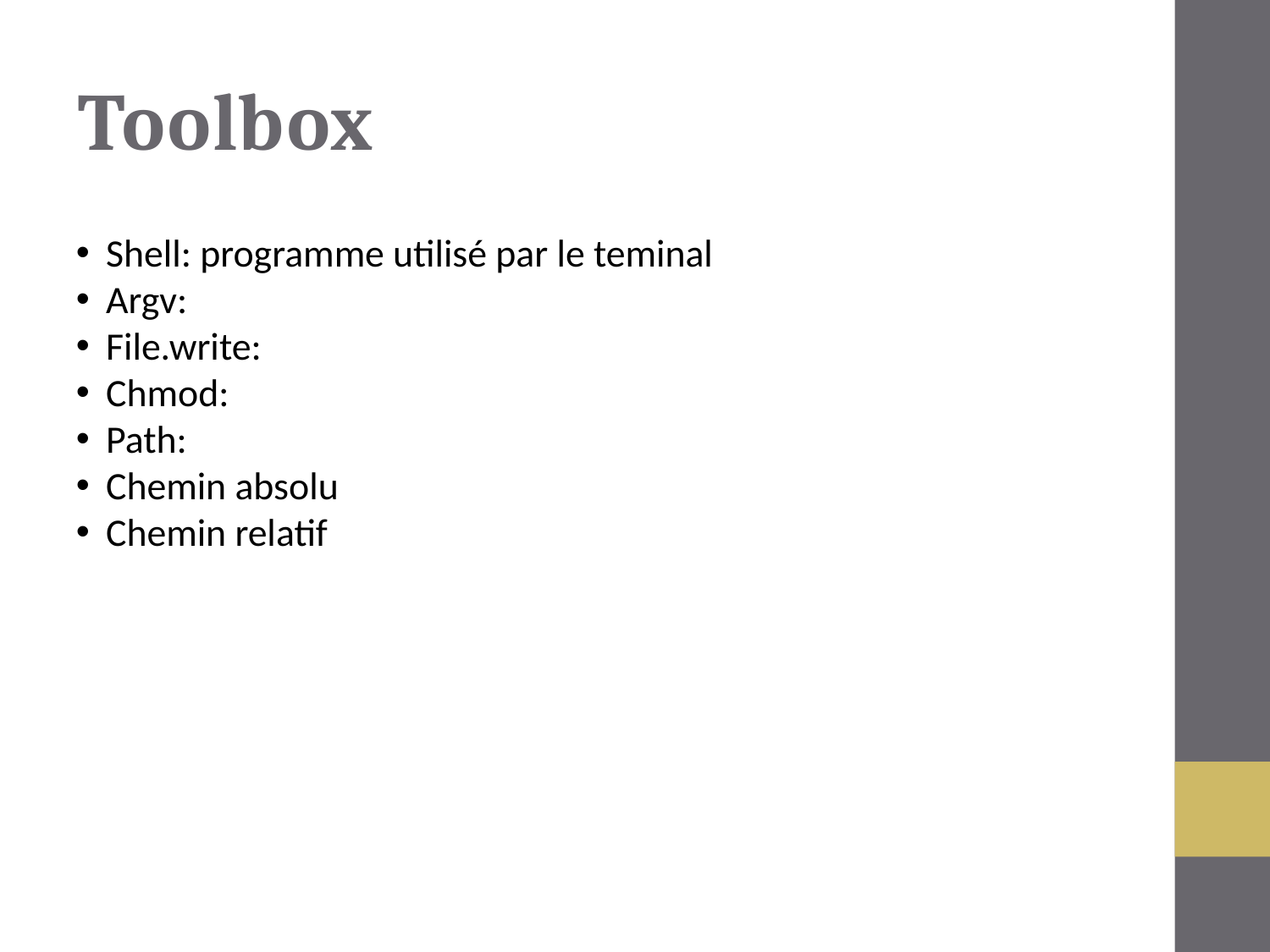

Toolbox
Shell: programme utilisé par le teminal
Argv:
File.write:
Chmod:
Path:
Chemin absolu
Chemin relatif